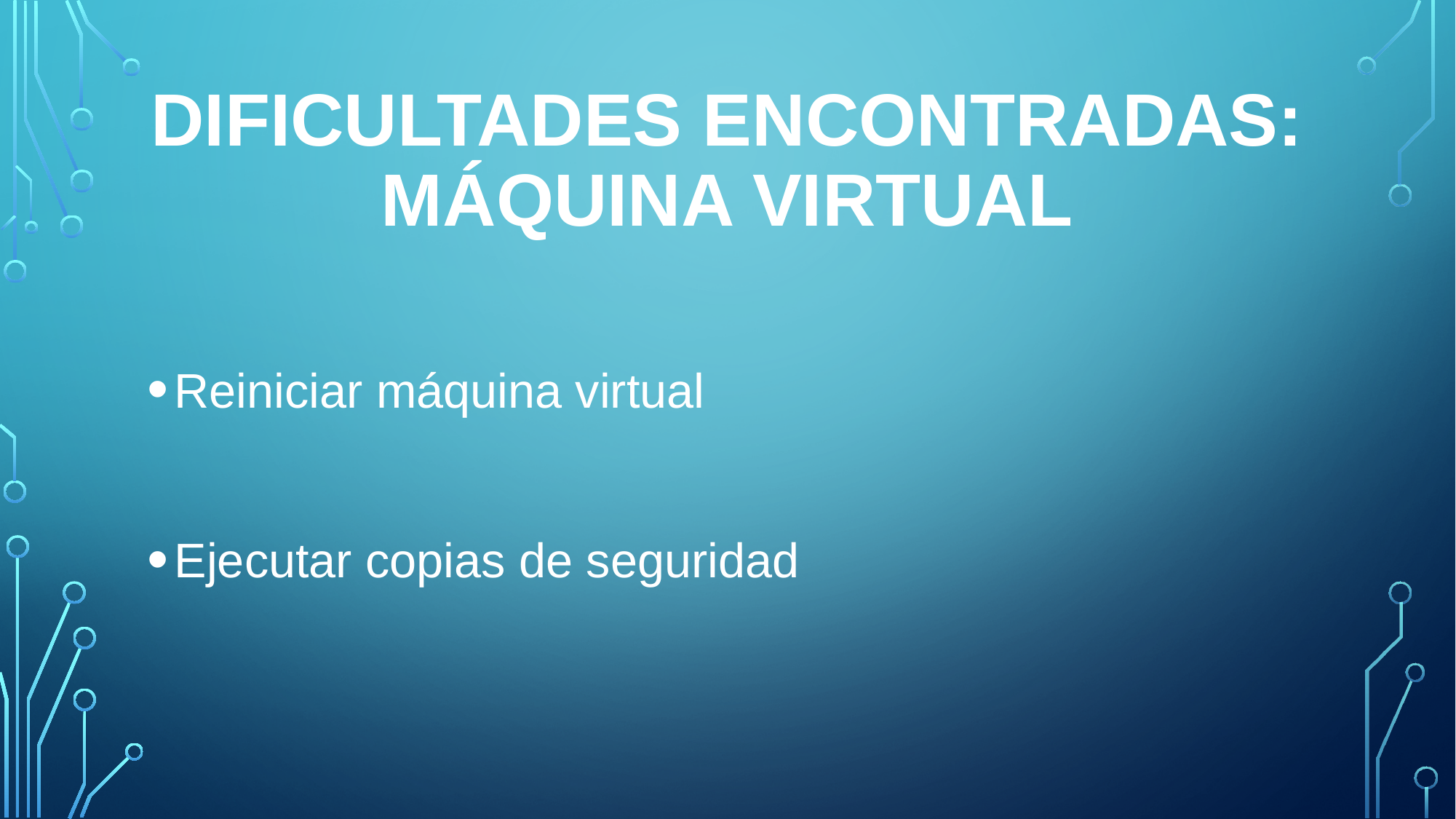

# Dificultades encontradas: Máquina virtual

Reiniciar máquina virtual

Ejecutar copias de seguridad